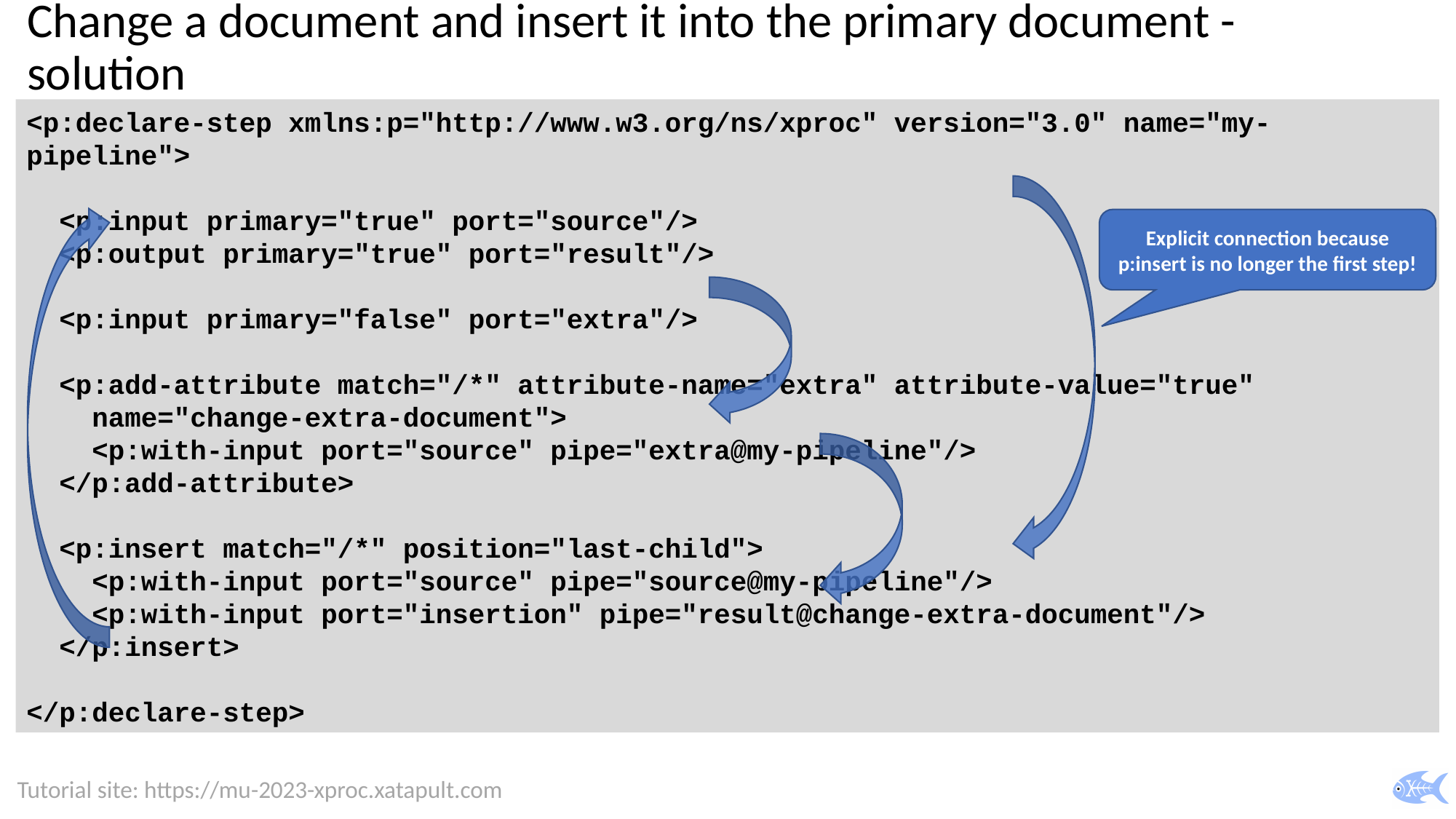

# Change a document and insert it into the primary document - solution
<p:declare-step xmlns:p="http://www.w3.org/ns/xproc" version="3.0" name="my-pipeline">

  <p:input primary="true" port="source"/>
  <p:output primary="true" port="result"/>

  <p:input primary="false" port="extra"/>

  <p:add-attribute match="/*" attribute-name="extra" attribute-value="true"
    name="change-extra-document">
    <p:with-input port="source" pipe="extra@my-pipeline"/>
  </p:add-attribute>

  <p:insert match="/*" position="last-child">
    <p:with-input port="source" pipe="source@my-pipeline"/>
    <p:with-input port="insertion" pipe="result@change-extra-document"/>
  </p:insert>

</p:declare-step>

Explicit connection because p:insert is no longer the first step!